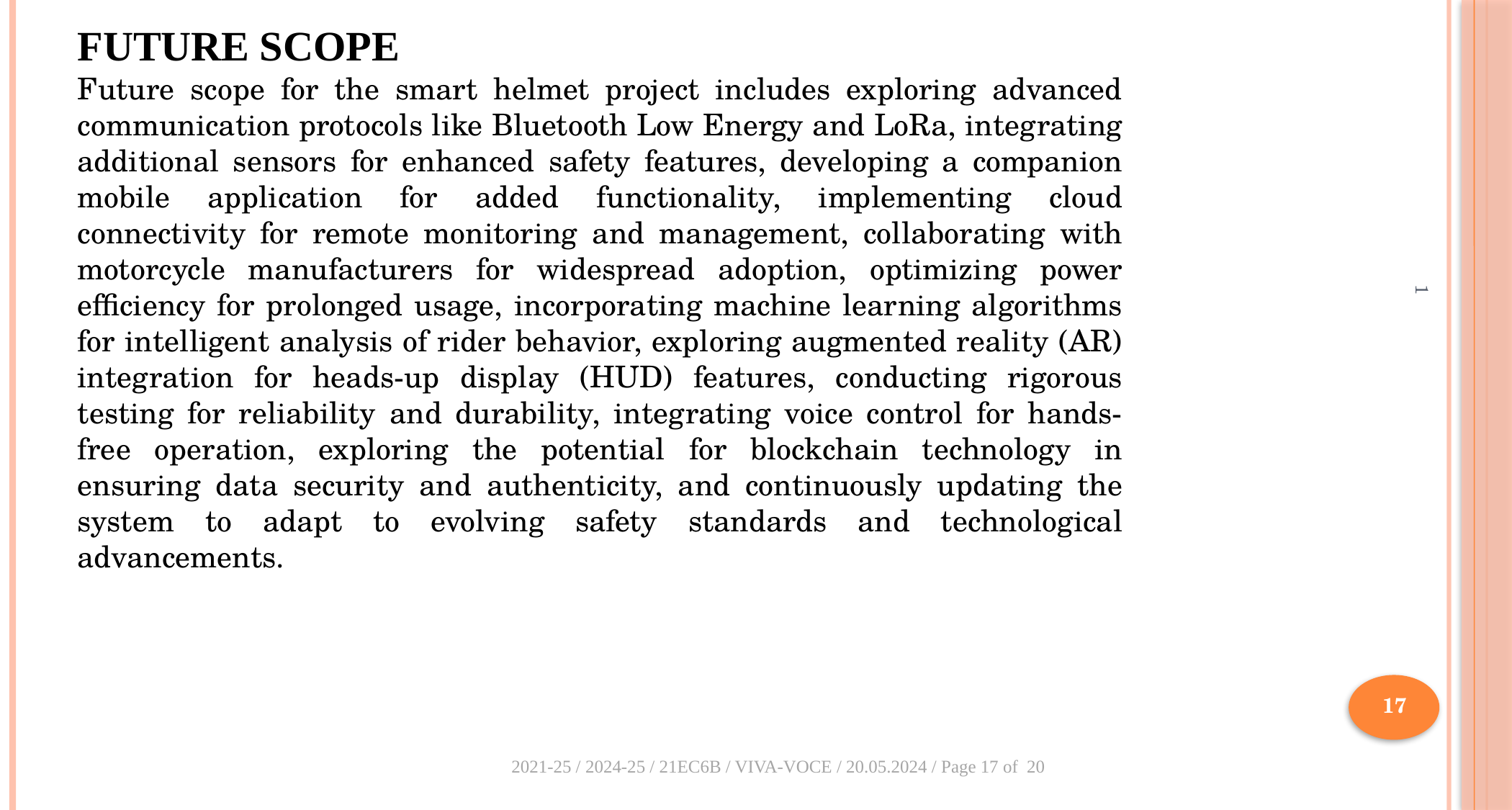

FUTURE SCOPE
Future scope for the smart helmet project includes exploring advanced communication protocols like Bluetooth Low Energy and LoRa, integrating additional sensors for enhanced safety features, developing a companion mobile application for added functionality, implementing cloud connectivity for remote monitoring and management, collaborating with motorcycle manufacturers for widespread adoption, optimizing power efficiency for prolonged usage, incorporating machine learning algorithms for intelligent analysis of rider behavior, exploring augmented reality (AR) integration for heads-up display (HUD) features, conducting rigorous testing for reliability and durability, integrating voice control for hands-free operation, exploring the potential for blockchain technology in ensuring data security and authenticity, and continuously updating the system to adapt to evolving safety standards and technological advancements.
1
17
2021-25 / 2024-25 / 21EC6B / VIVA-VOCE / 20.05.2024 / Page 17 of  20